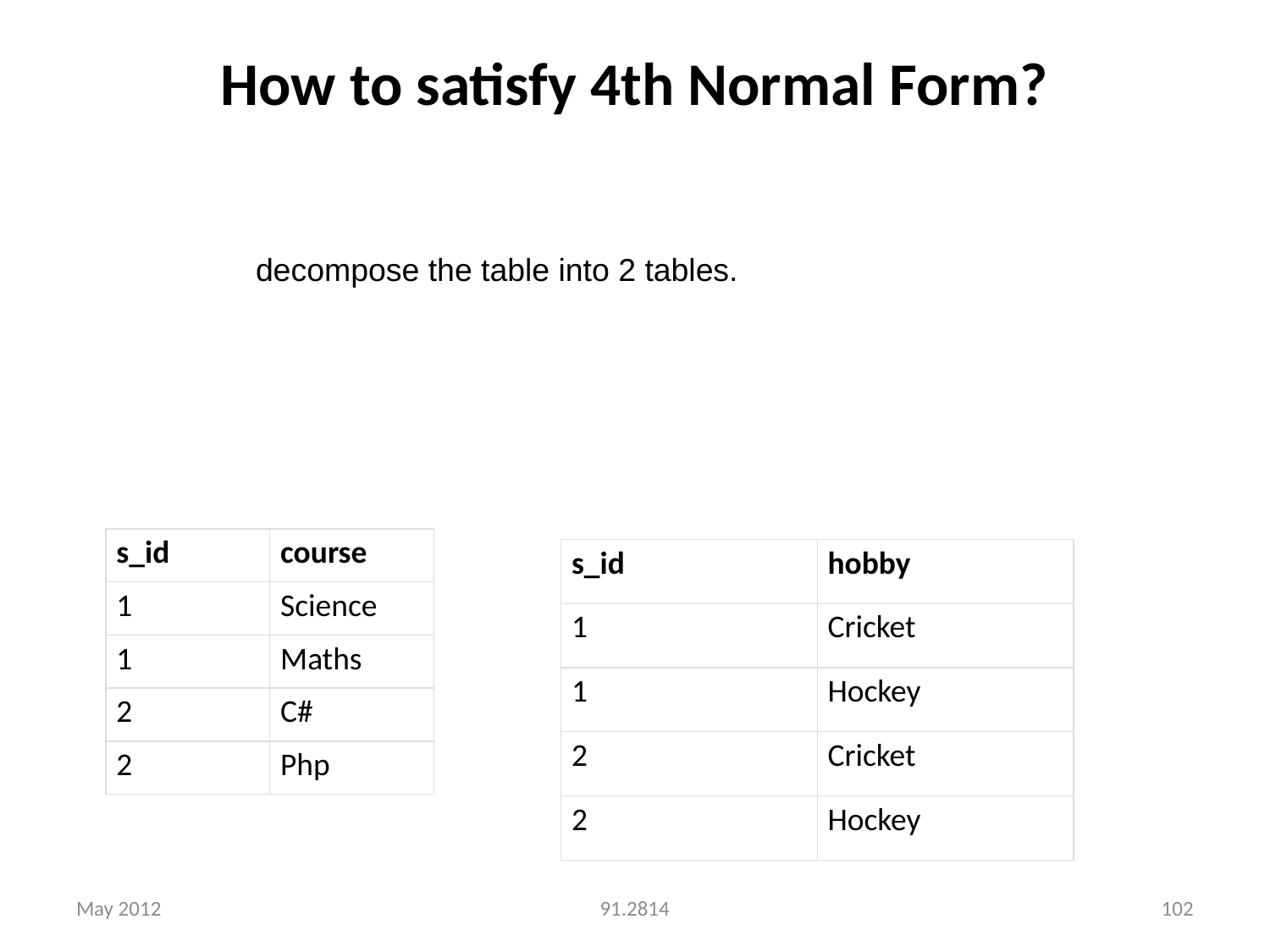

# How to satisfy 4th Normal Form?
decompose the table into 2 tables.
| s\_id | course |
| --- | --- |
| 1 | Science |
| 1 | Maths |
| 2 | C# |
| 2 | Php |
| s\_id | hobby |
| --- | --- |
| 1 | Cricket |
| 1 | Hockey |
| 2 | Cricket |
| 2 | Hockey |
May 2012
91.2814
102